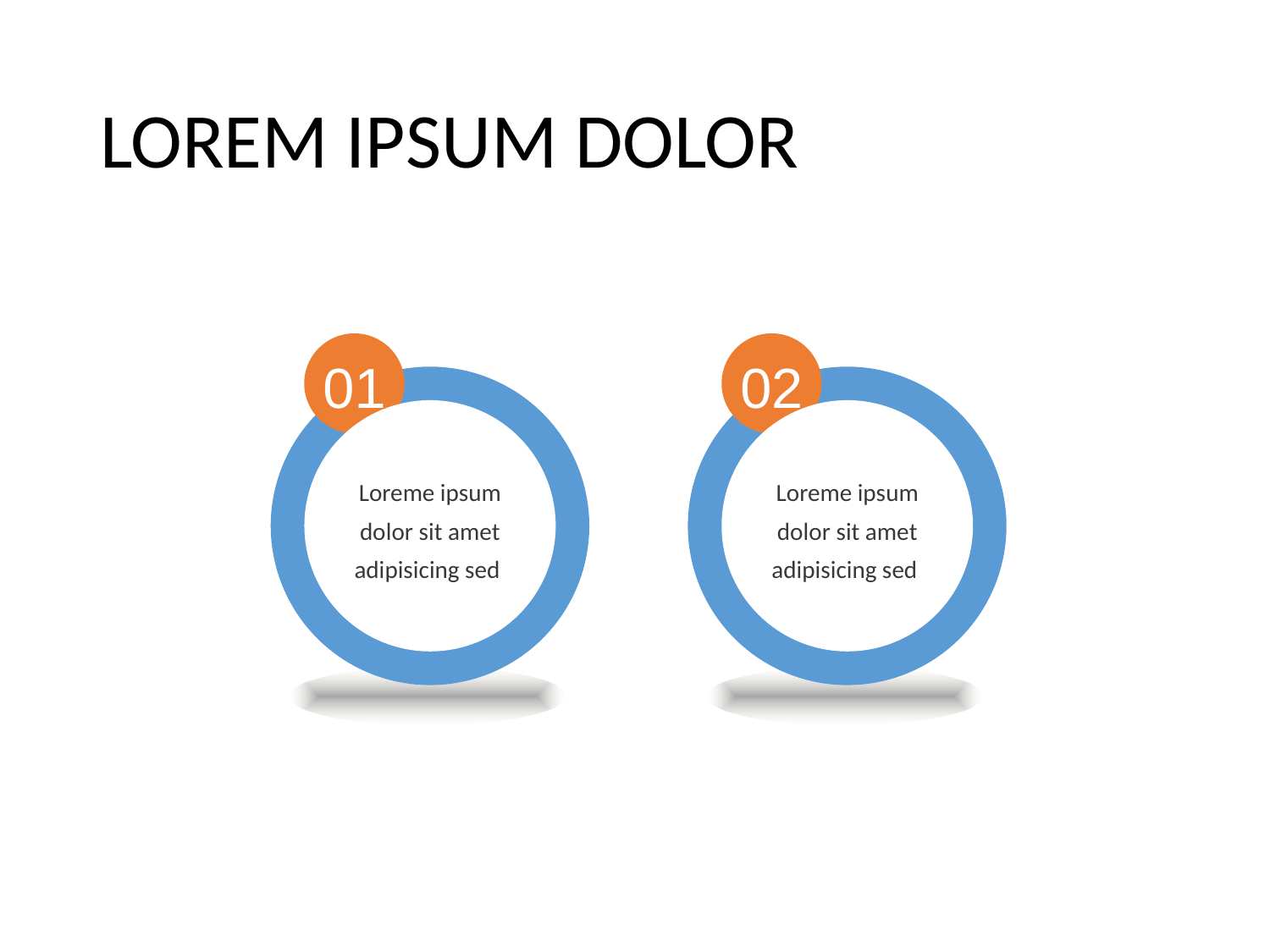

# LOREM IPSUM DOLOR
01
02

Loreme ipsum dolor sit amet adipisicing sed
Loreme ipsum dolor sit amet adipisicing sed